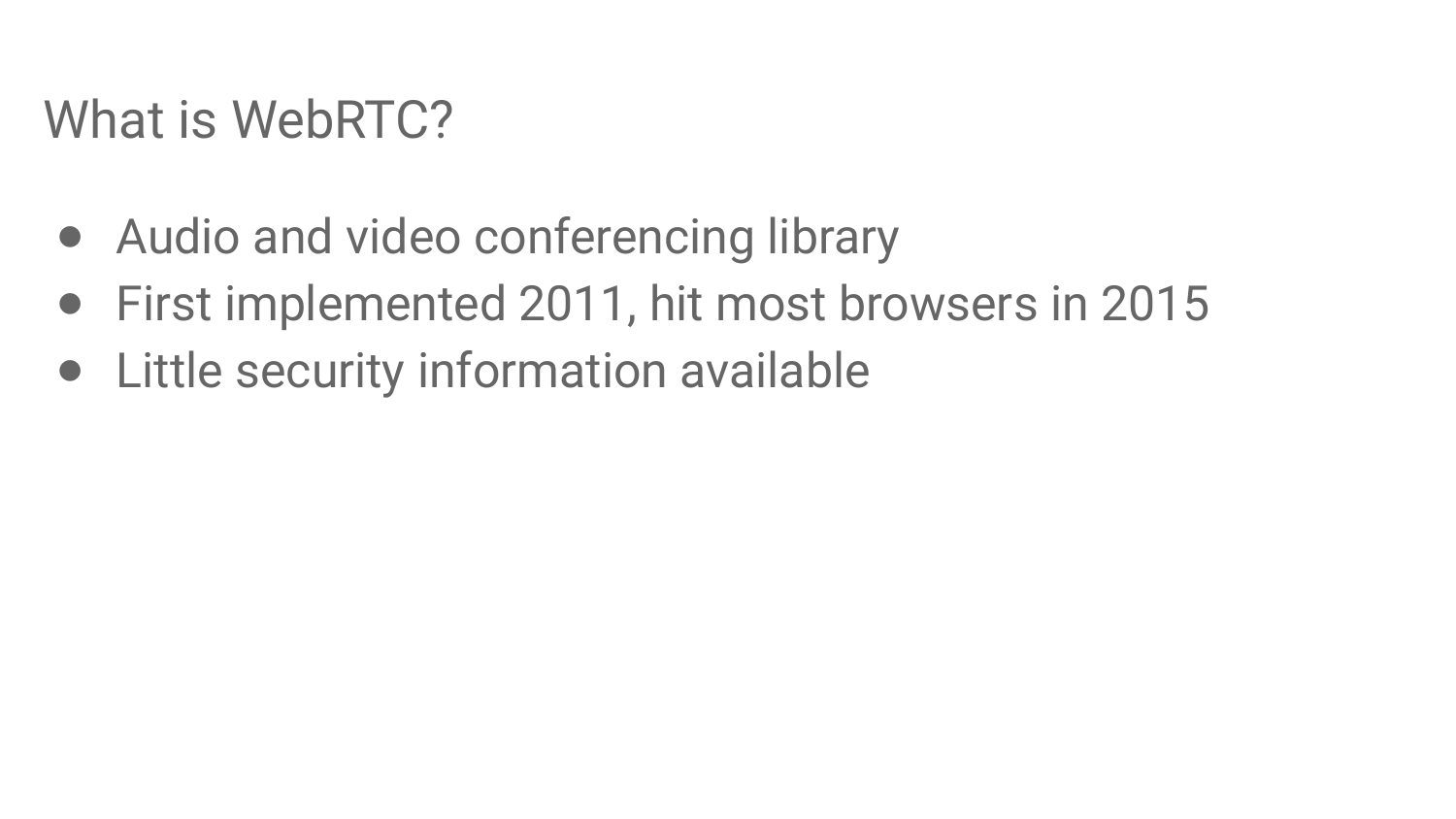

# What is WebRTC?
Audio and video conferencing library
First implemented 2011, hit most browsers in 2015
Little security information available